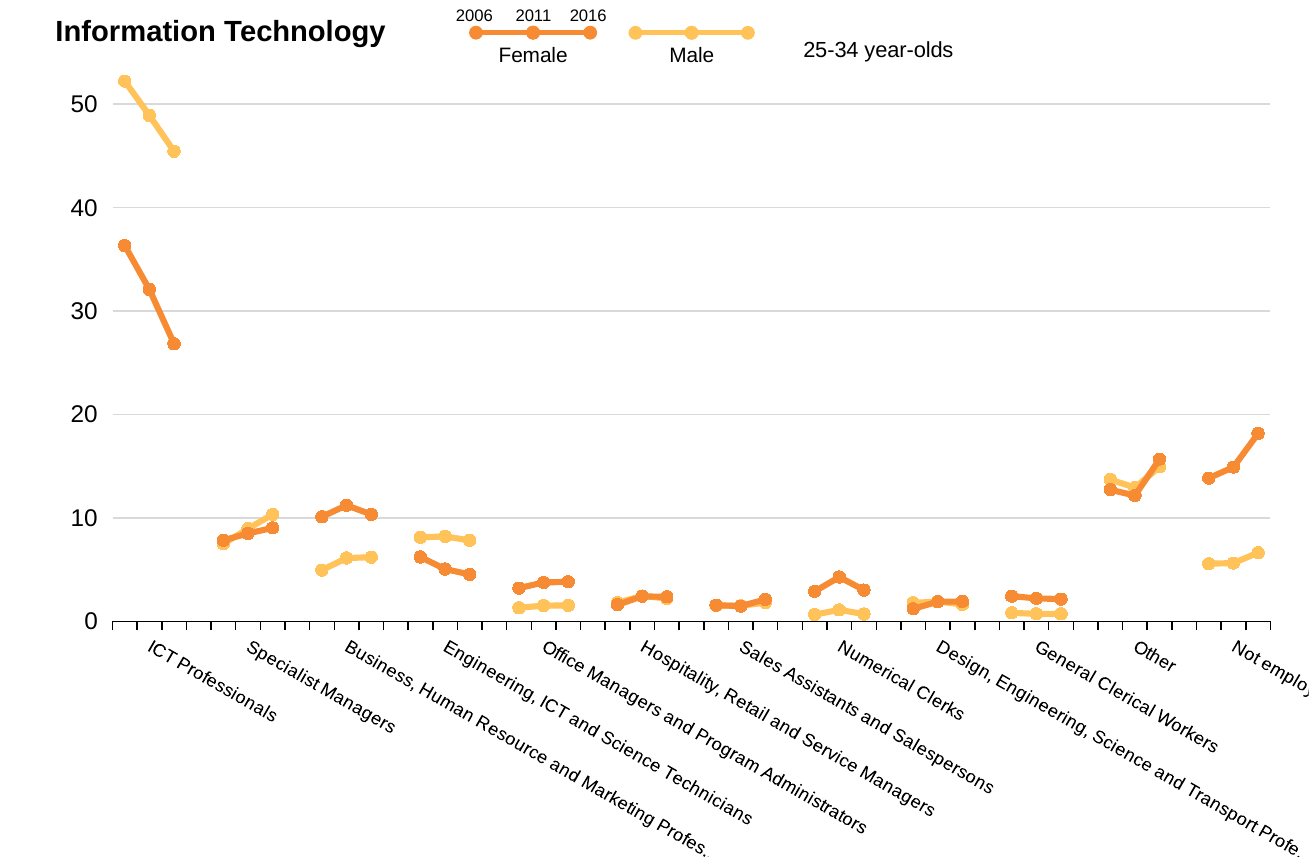

2006
2011
2016
Female
Male
Information Technology
25-34 year-olds

### Chart

| Category | Male | Female |
|---|---|---|
|  | 52.23106191629194 | 36.33305298570227 |
| ICT Professionals | 48.91764797326182 | 32.086398497417434 |
|  | 45.445064163605856 | 26.83730851270118 |
|  | None | None |
|  | 7.496170380985324 | 7.838519764507989 |
| Specialist Managers | 8.961952508647157 | 8.498982626389108 |
|  | 10.329660363669342 | 9.036261392282336 |
|  | None | None |
|  | 4.951326777684439 | 10.109335576114383 |
| Business, Human Resource and Marketing Professionals | 6.1210213361315144 | 11.222413523243075 |
|  | 6.198703124291479 | 10.335466356408766 |
|  | None | None |
|  | 8.123733755003212 | 6.223717409587889 |
| Engineering, ICT and Science Technicians | 8.207998134545878 | 5.055564251056503 |
|  | 7.831134086065387 | 4.537521815008725 |
|  | None | None |
|  | 1.319365518604536 | 3.2127838519764507 |
| Office Managers and Program Administrators | 1.515681473708756 | 3.7564564094537483 |
|  | 1.546274883235841 | 3.820050416909056 |
|  | None | None |
|  | 1.8184513514849039 | 1.59798149705635 |
| Hospitality, Retail and Service Managers | 2.4445221716995063 | 2.4260447644388794 |
|  | 2.221919920192264 | 2.365716501842156 |
|  | None | None |
|  | 1.53678904976034 | 1.5643397813288478 |
| Sales Assistants and Salespersons | 1.5079087482025573 | 1.4712787603693849 |
|  | 1.8002085884006713 | 2.1136319565638937 |
|  | None | None |
|  | 0.6473291495775066 | 2.893187552565181 |
| Numerical Clerks | 1.1076133846333218 | 4.2886210674596965 |
|  | 0.707386750102027 | 3.0250145433391507 |
|  | None | None |
|  | 1.7789198003656668 | 1.2111017661900756 |
| Design, Engineering, Science and Transport Professionals | 1.9198632000310907 | 1.8938801064329314 |
|  | 1.6278964313245363 | 1.9197207678883073 |
|  | None | None |
|  | 0.8202796857241685 | 2.4390243902439024 |
| General Clerical Workers | 0.726749834829583 | 2.2225700422601347 |
|  | 0.7209903414501428 | 2.152414194299011 |
|  | None | None |
|  | 13.707565350595416 | 12.733389402859544 |
| Other | 12.92992887956163 | 12.16152762560651 |
|  | 14.932208769781909 | 15.68741516385495 |
|  | None | None |
|  | 5.569007263922518 | 13.843566021867115 |
| Not employed | 5.639112354747192 | 14.916262325872593 |